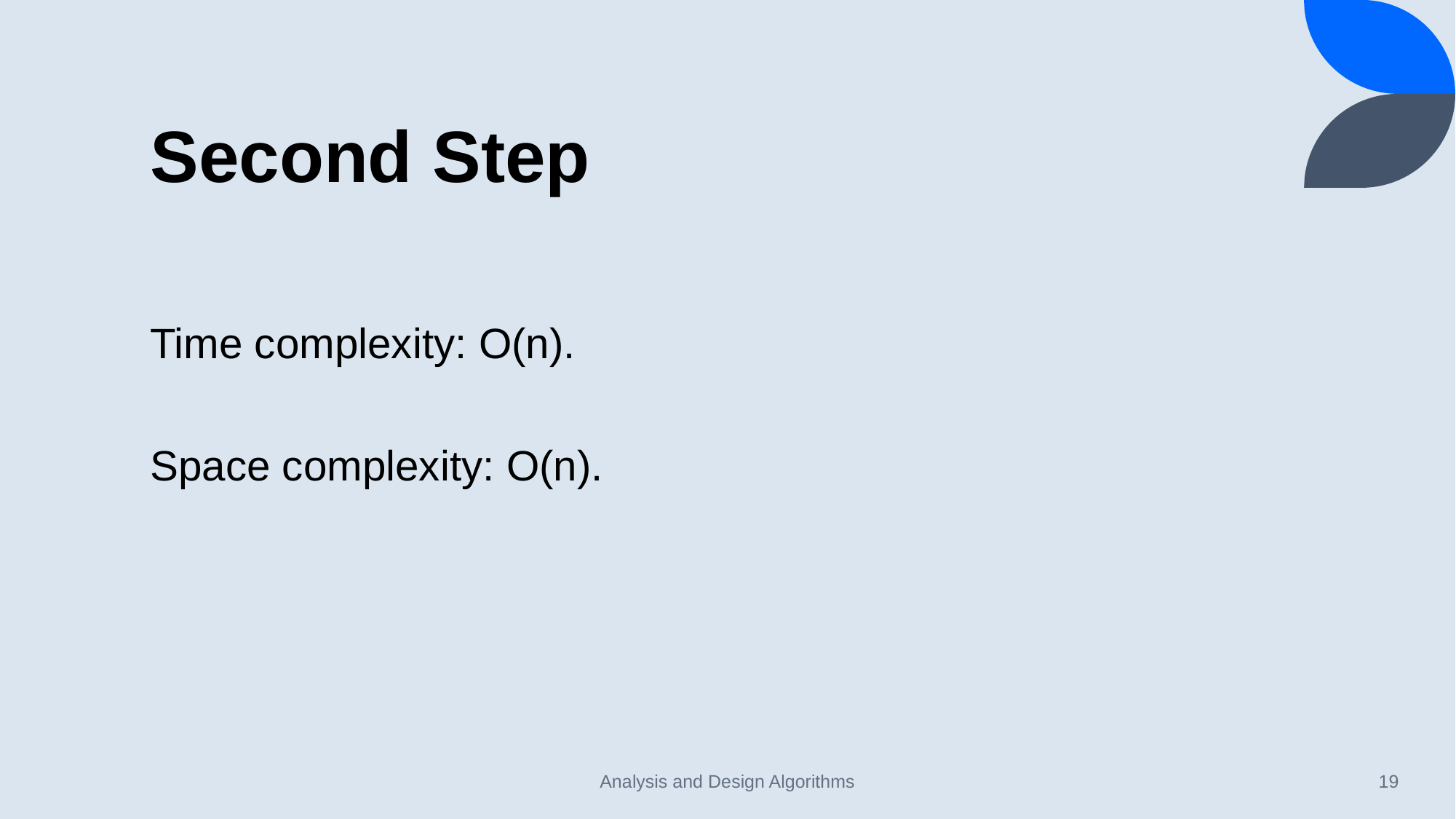

# Second Step
Time complexity: O(n).

Space complexity: O(n).

Analysis and Design Algorithms
19